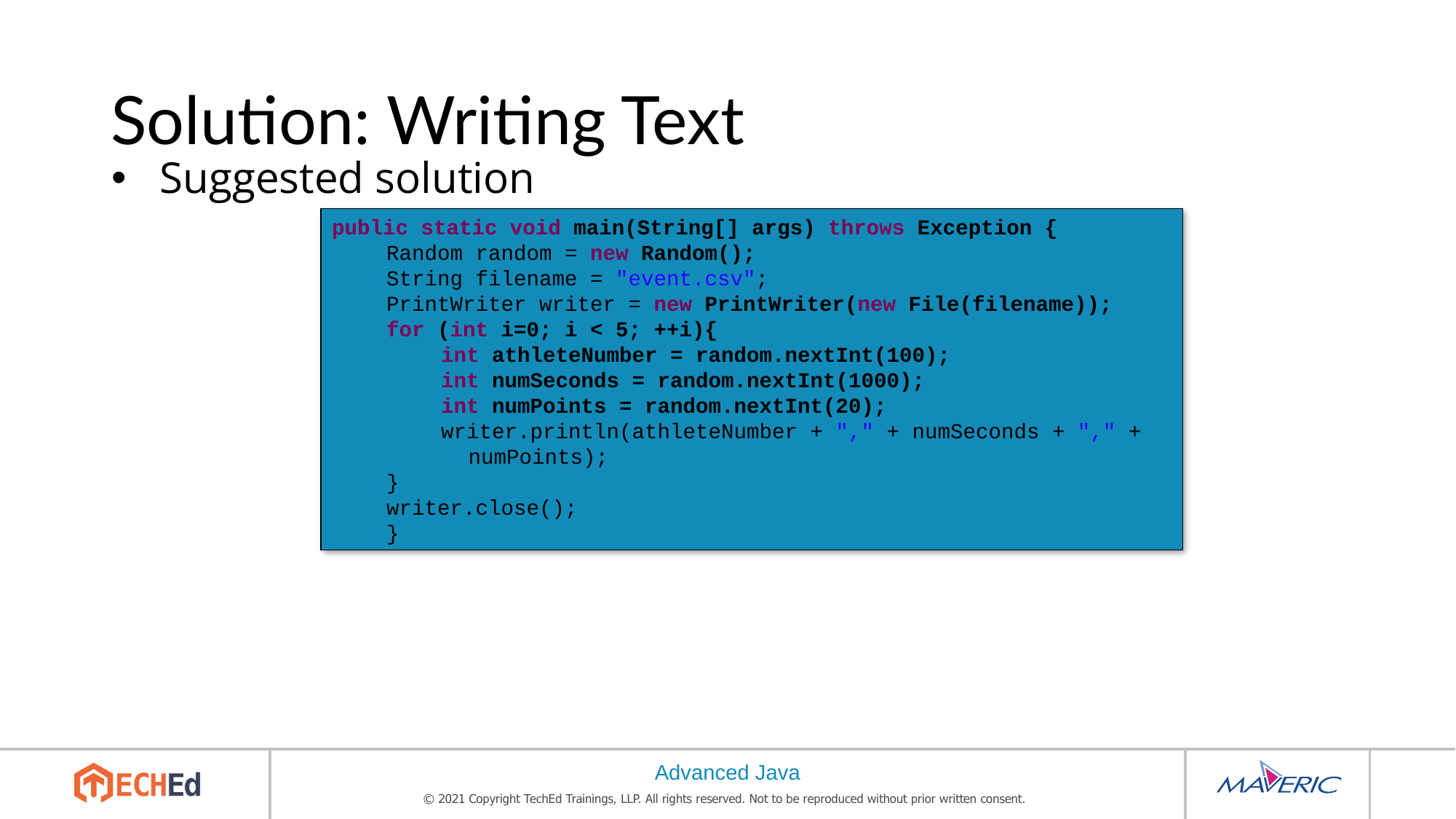

# Solution: Writing Text
Suggested solution

public static void main(String[] args) throws Exception {
Random random = new Random();
String filename = "event.csv";
PrintWriter writer = new PrintWriter(new File(filename));
for (int i=0; i < 5; ++i){
int athleteNumber = random.nextInt(100);
int numSeconds = random.nextInt(1000);
int numPoints = random.nextInt(20);
writer.println(athleteNumber + "," + numSeconds + "," + numPoints);
}
writer.close();
}